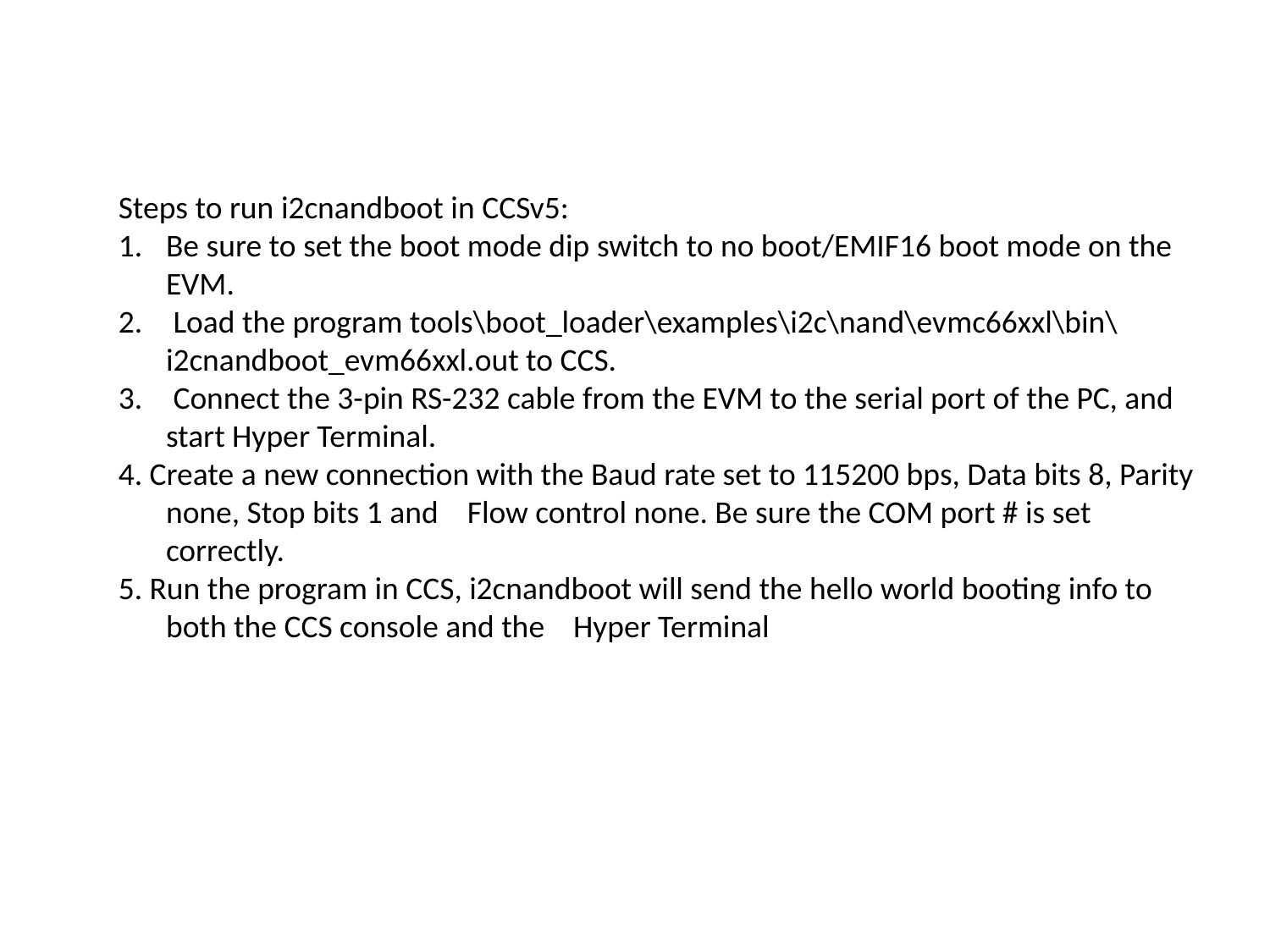

Steps to run i2cnandboot in CCSv5:
Be sure to set the boot mode dip switch to no boot/EMIF16 boot mode on the EVM.
 Load the program tools\boot_loader\examples\i2c\nand\evmc66xxl\bin\i2cnandboot_evm66xxl.out to CCS.
 Connect the 3-pin RS-232 cable from the EVM to the serial port of the PC, and start Hyper Terminal.
4. Create a new connection with the Baud rate set to 115200 bps, Data bits 8, Parity none, Stop bits 1 and    Flow control none. Be sure the COM port # is set correctly.
5. Run the program in CCS, i2cnandboot will send the hello world booting info to both the CCS console and the    Hyper Terminal